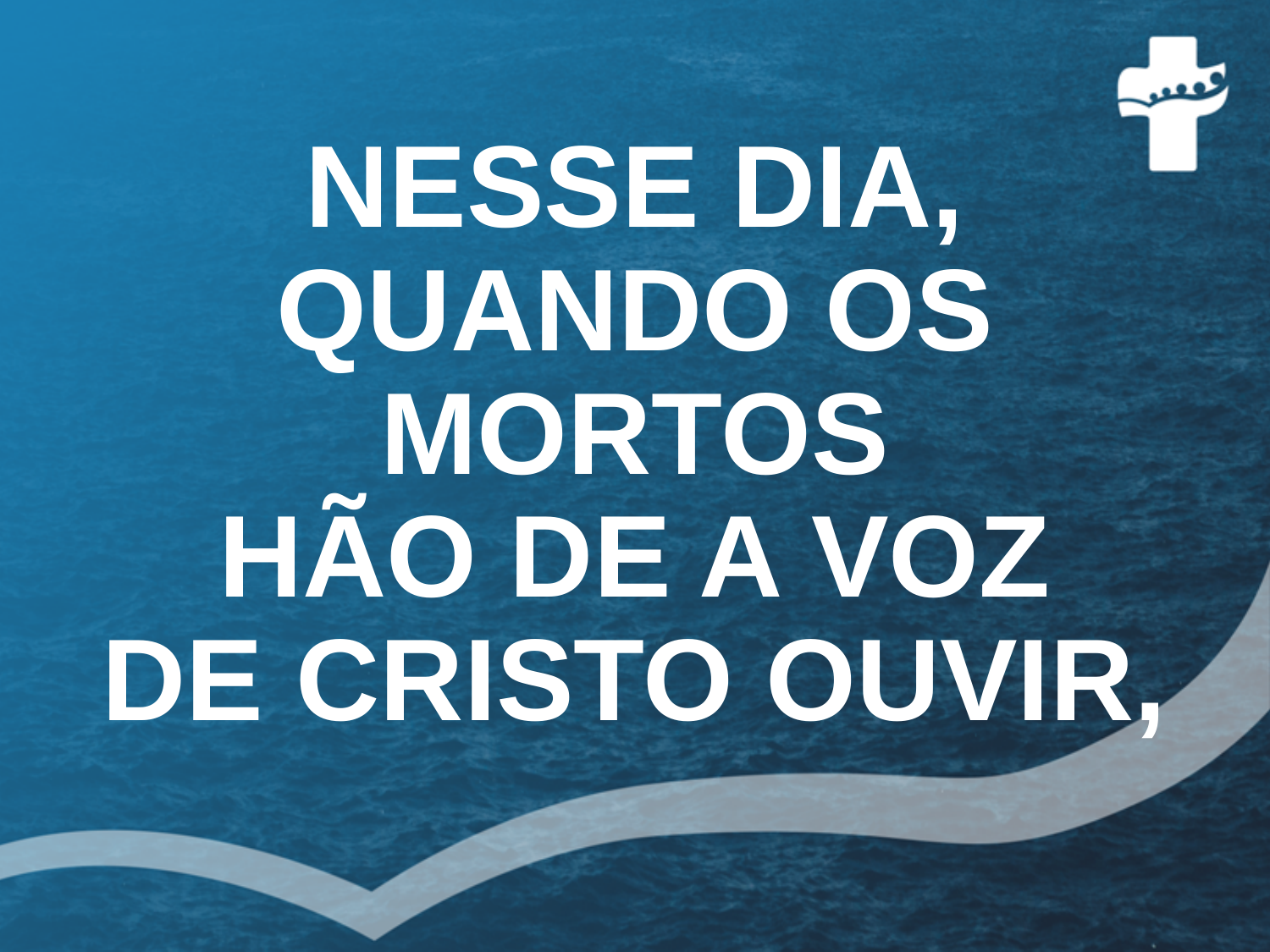

# NESSE DIA, QUANDO OS MORTOS HÃO DE A VOZ DE CRISTO OUVIR,